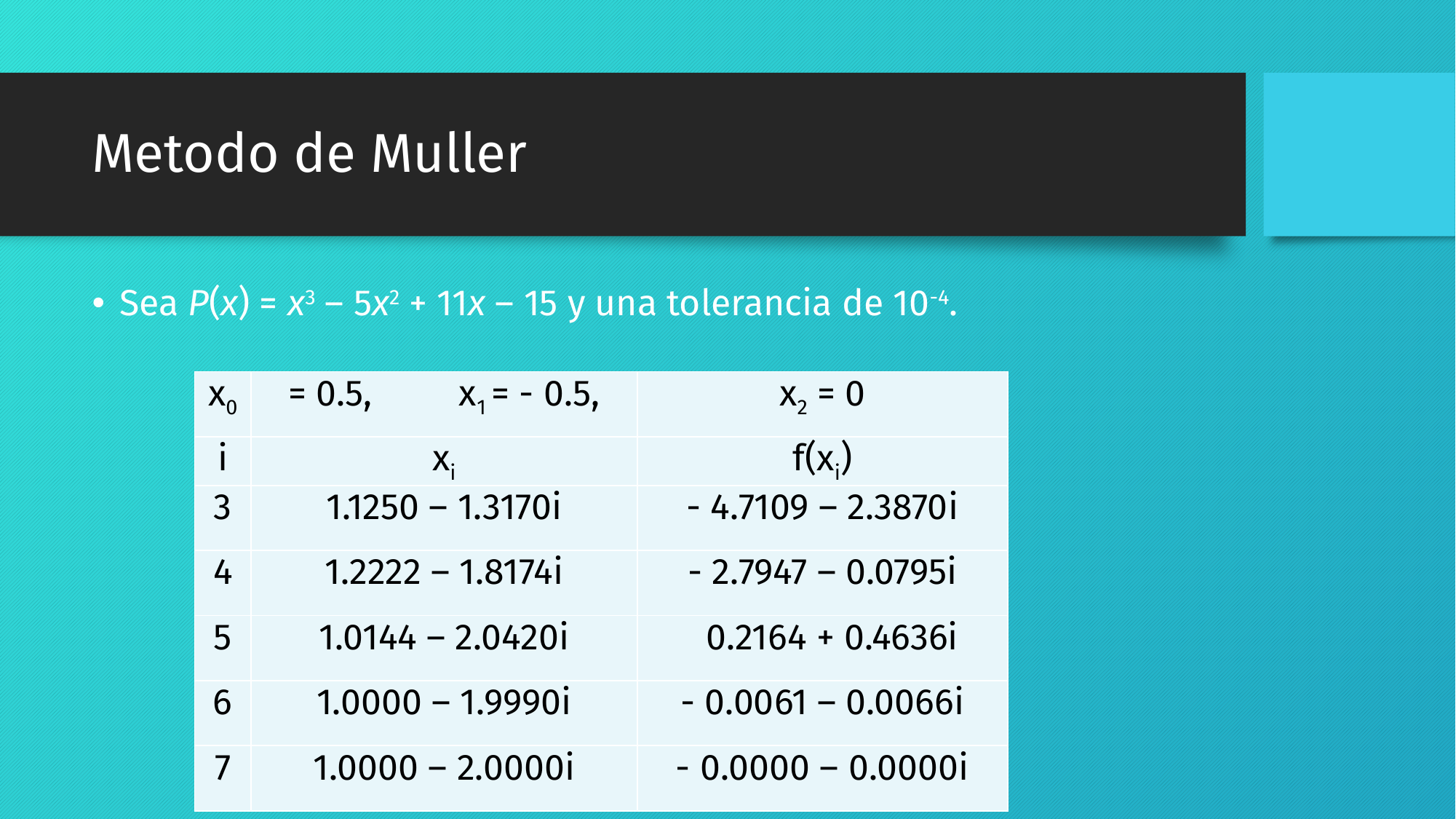

# Metodo de Muller
Sea P(x) = x3 – 5x2 + 11x – 15 y una tolerancia de 10-4.
| x0 | = 0.5, x1 = - 0.5, | x2 = 0 |
| --- | --- | --- |
| i | xi | f(xi) |
| 3 | 1.1250 – 1.3170i | - 4.7109 – 2.3870i |
| 4 | 1.2222 – 1.8174i | - 2.7947 – 0.0795i |
| 5 | 1.0144 – 2.0420i | 0.2164 + 0.4636i |
| 6 | 1.0000 – 1.9990i | - 0.0061 – 0.0066i |
| 7 | 1.0000 – 2.0000i | - 0.0000 – 0.0000i |